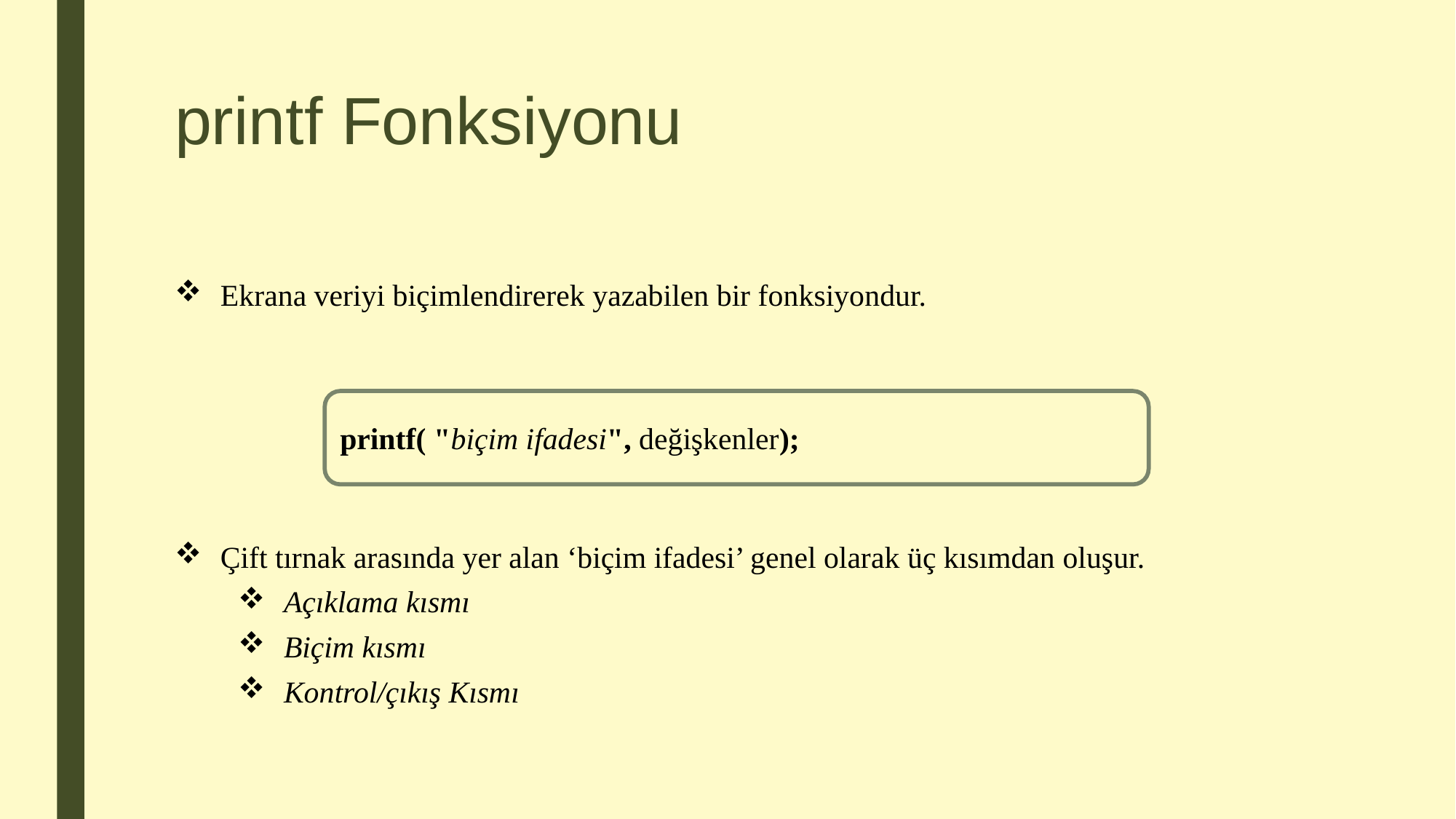

# printf Fonksiyonu
Ekrana veriyi biçimlendirerek yazabilen bir fonksiyondur.

Çift tırnak arasında yer alan ‘biçim ifadesi’ genel olarak üç kısımdan oluşur.
Açıklama kısmı
Biçim kısmı
Kontrol/çıkış Kısmı
printf( "biçim ifadesi", değişkenler);